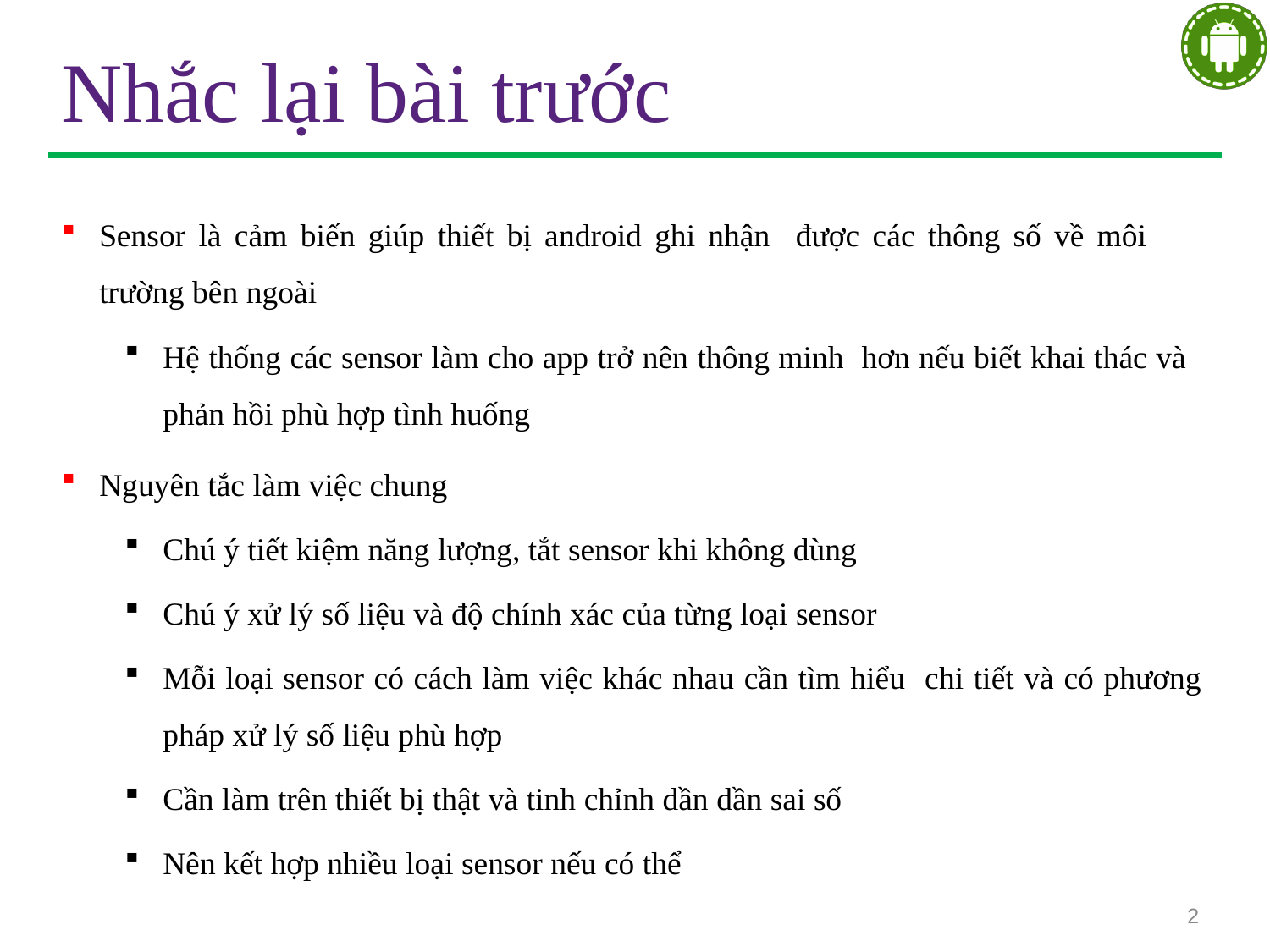

# Nhắc lại bài trước

Sensor là cảm biến giúp thiết bị android ghi nhận  được các thông số về môi trường bên ngoài
Hệ thống các sensor làm cho app trở nên thông minh  hơn nếu biết khai thác và phản hồi phù hợp tình huống
Nguyên tắc làm việc chung
Chú ý tiết kiệm năng lượng, tắt sensor khi không dùng
Chú ý xử lý số liệu và độ chính xác của từng loại sensor
Mỗi loại sensor có cách làm việc khác nhau cần tìm hiểu  chi tiết và có phương pháp xử lý số liệu phù hợp
Cần làm trên thiết bị thật và tinh chỉnh dần dần sai số
Nên kết hợp nhiều loại sensor nếu có thể
2